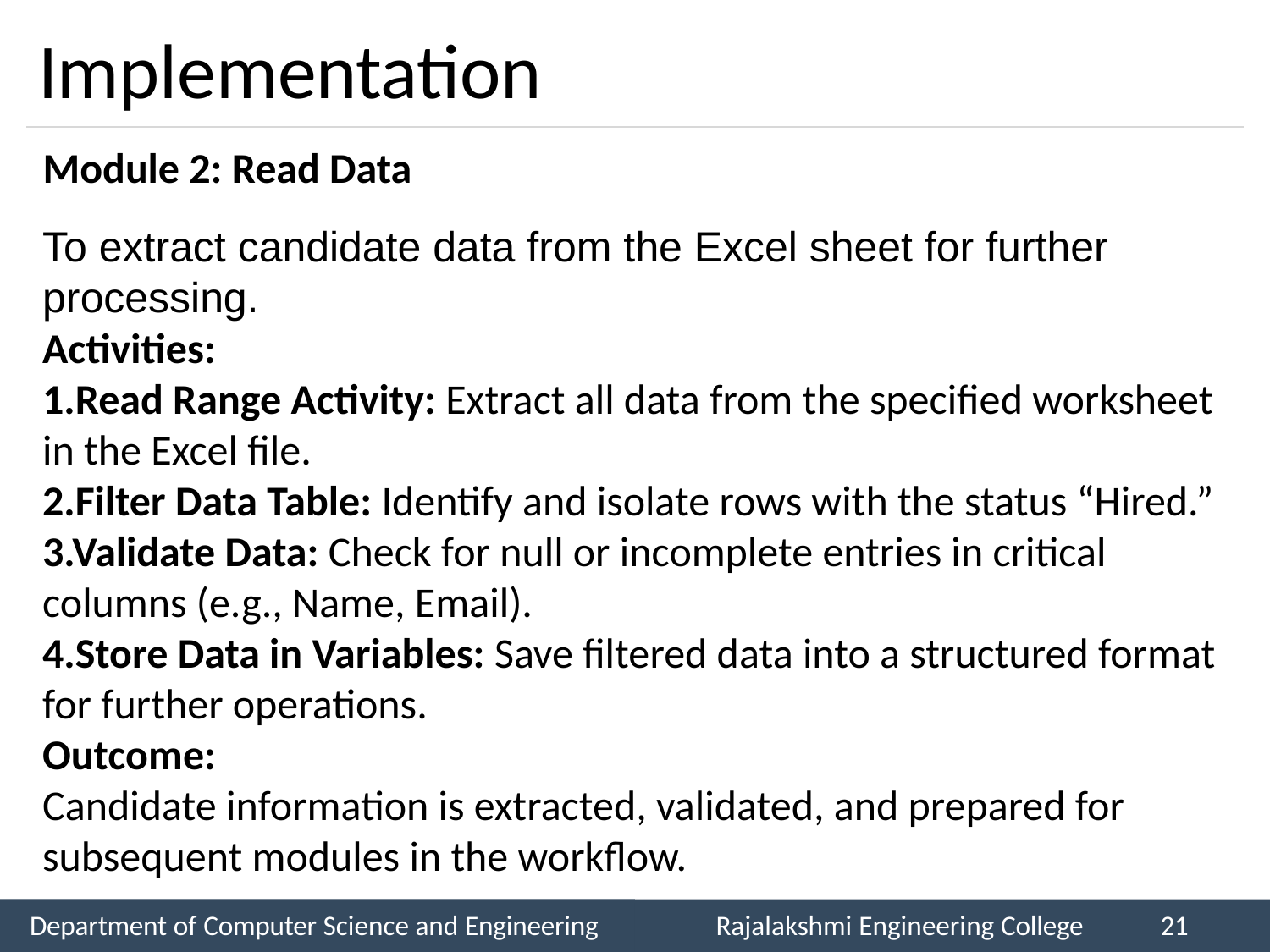

# Implementation
Module 2: Read Data
To extract candidate data from the Excel sheet for further processing.
Activities:
1.Read Range Activity: Extract all data from the specified worksheet in the Excel file.
2.Filter Data Table: Identify and isolate rows with the status “Hired.”
3.Validate Data: Check for null or incomplete entries in critical columns (e.g., Name, Email).
4.Store Data in Variables: Save filtered data into a structured format for further operations.
Outcome:
Candidate information is extracted, validated, and prepared for subsequent modules in the workflow.
Department of Computer Science and Engineering
Rajalakshmi Engineering College
21